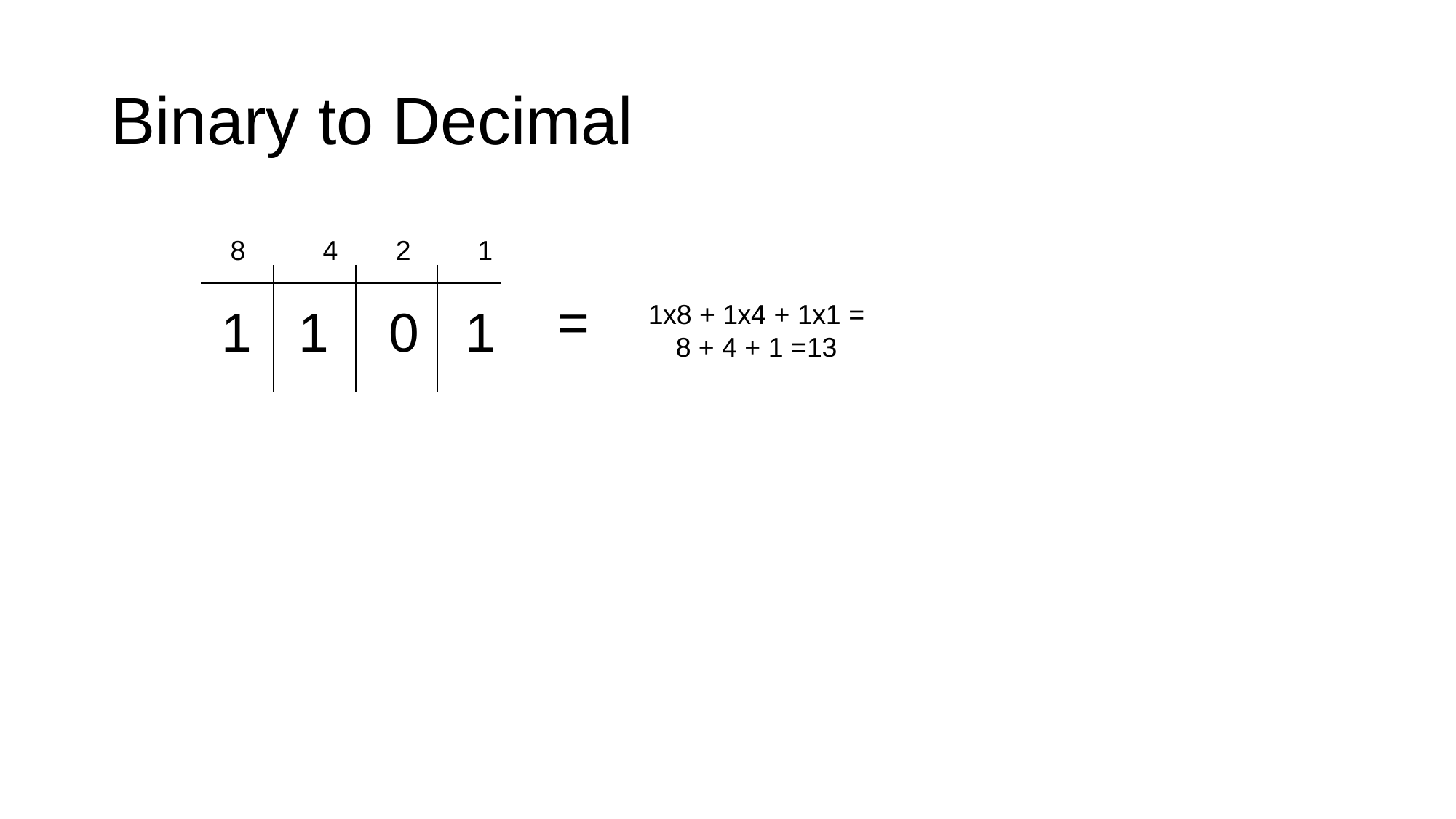

# Binary to Decimal
8	4	2	1

1	1	0	1

=
1x8 + 1x4 + 1x1 =
8 + 4 + 1 =13